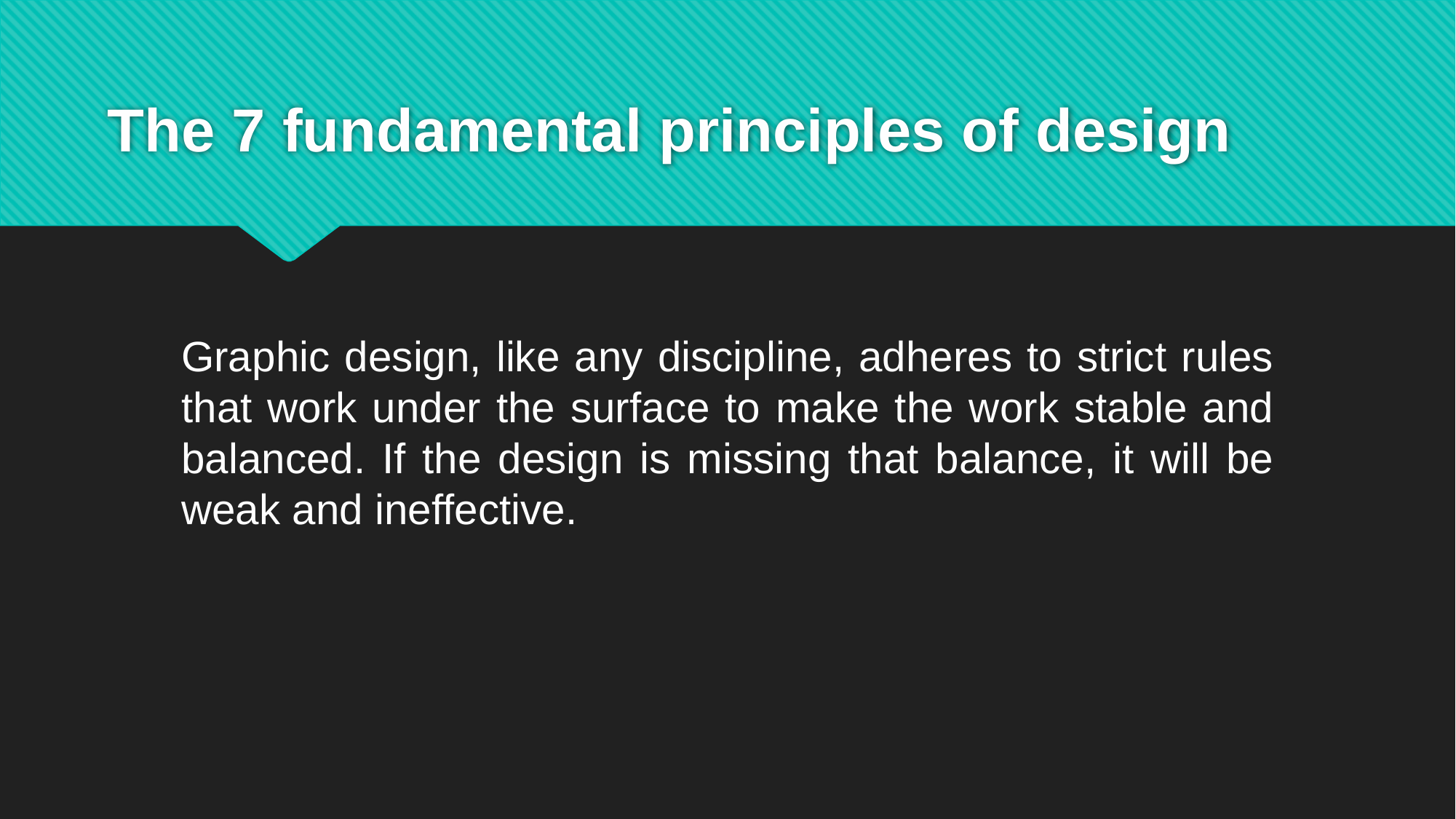

# The 7 fundamental principles of design
Graphic design, like any discipline, adheres to strict rules that work under the surface to make the work stable and balanced. If the design is missing that balance, it will be weak and ineffective.